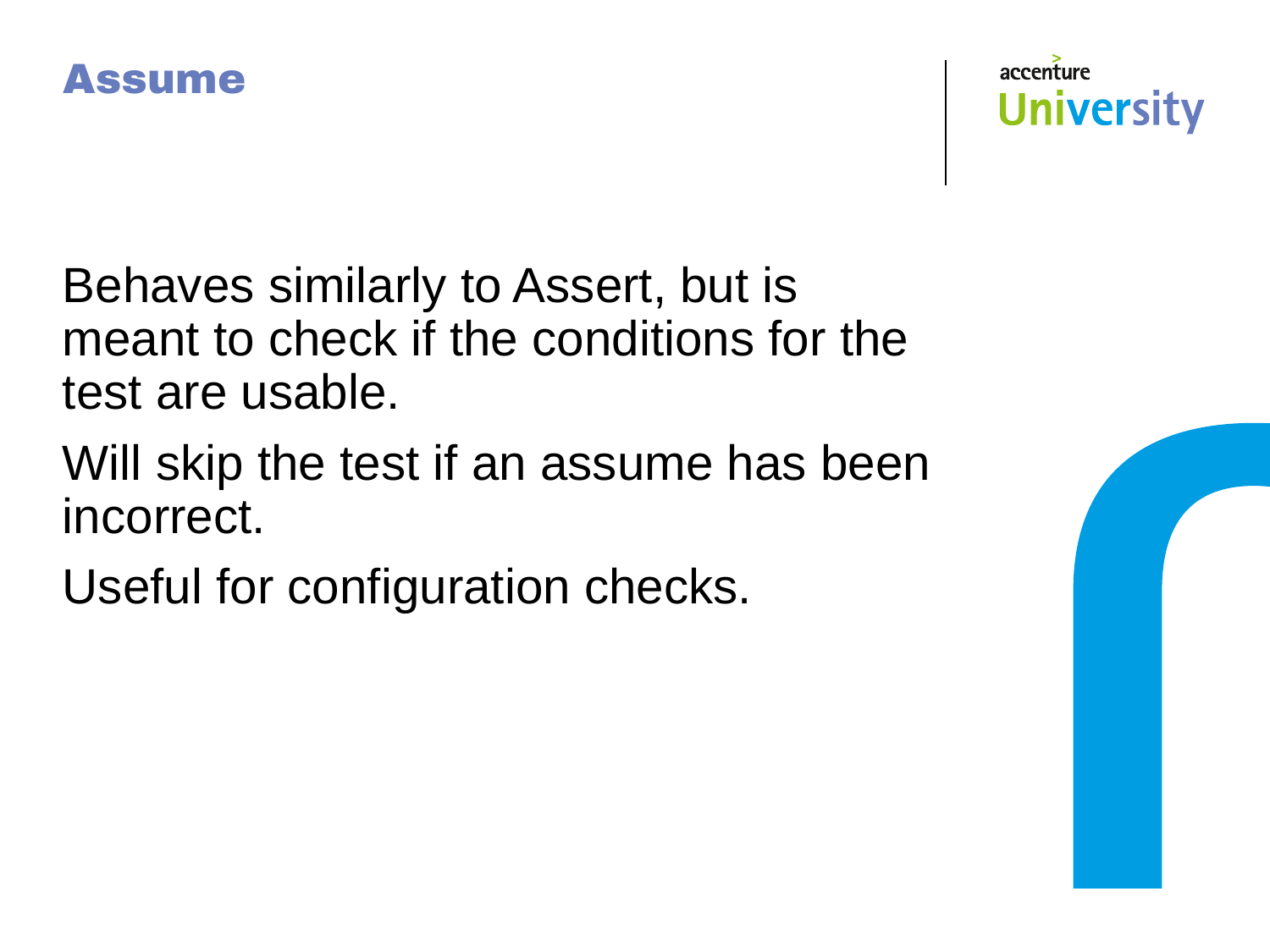

# Assume
Behaves similarly to Assert, but is meant to check if the conditions for the test are usable.
Will skip the test if an assume has been incorrect.
Useful for configuration checks.